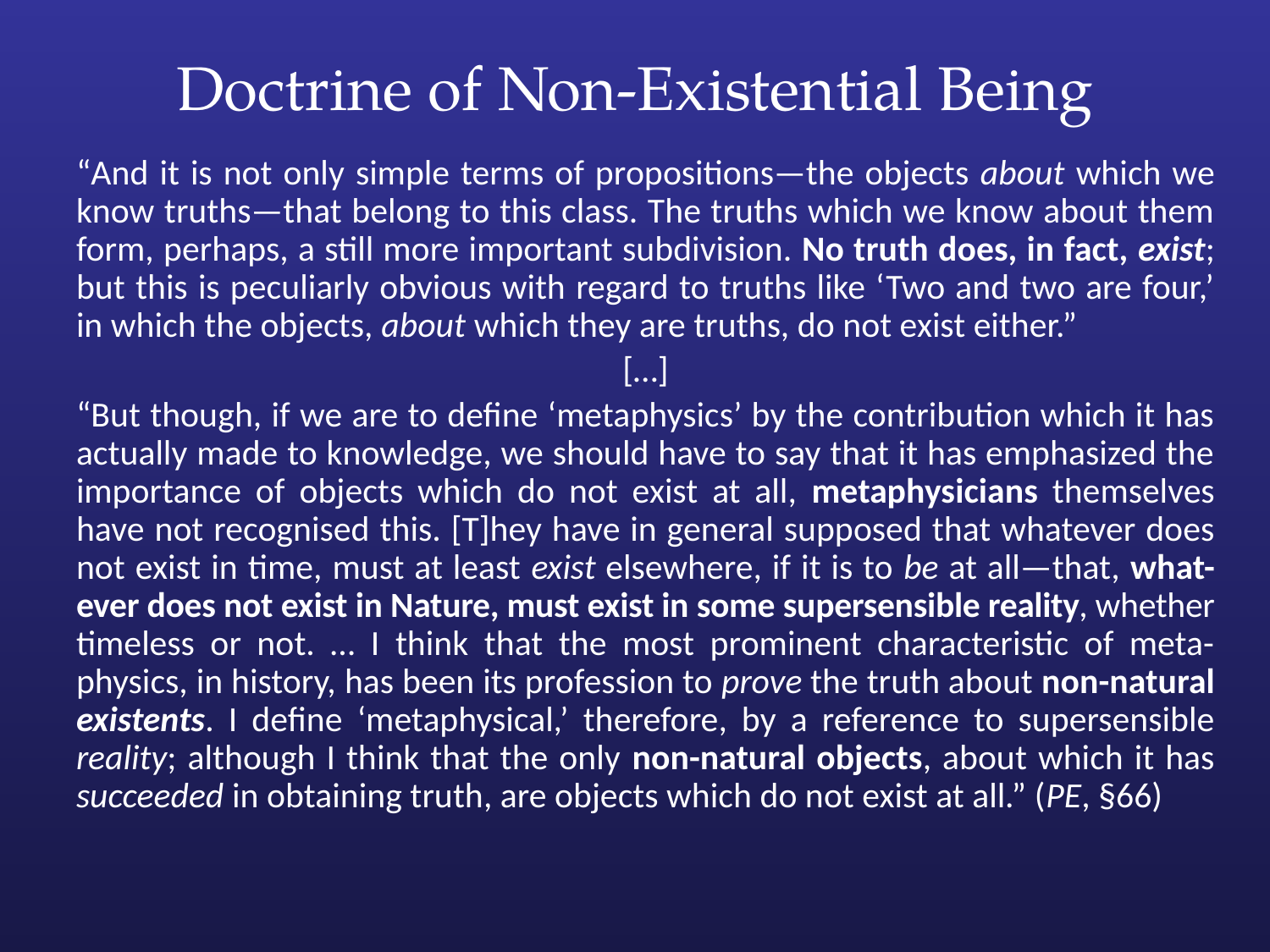

# Doctrine of Non-Existential Being
“And it is not only simple terms of propositions—the objects about which we know truths—that belong to this class. The truths which we know about them form, perhaps, a still more important subdivision. No truth does, in fact, exist; but this is peculiarly obvious with regard to truths like ‘Two and two are four,’ in which the objects, about which they are truths, do not exist either.”
[…]
“But though, if we are to define ‘metaphysics’ by the contribution which it has actually made to knowledge, we should have to say that it has emphasized the importance of objects which do not exist at all, metaphysicians themselves have not recognised this. [T]hey have in general supposed that whatever does not exist in time, must at least exist elsewhere, if it is to be at all—that, what-ever does not exist in Nature, must exist in some supersensible reality, whether timeless or not. … I think that the most prominent characteristic of meta-physics, in history, has been its profession to prove the truth about non-natural existents. I define ‘metaphysical,’ therefore, by a reference to supersensible reality; although I think that the only non-natural objects, about which it has succeeded in obtaining truth, are objects which do not exist at all.” (PE, §66)